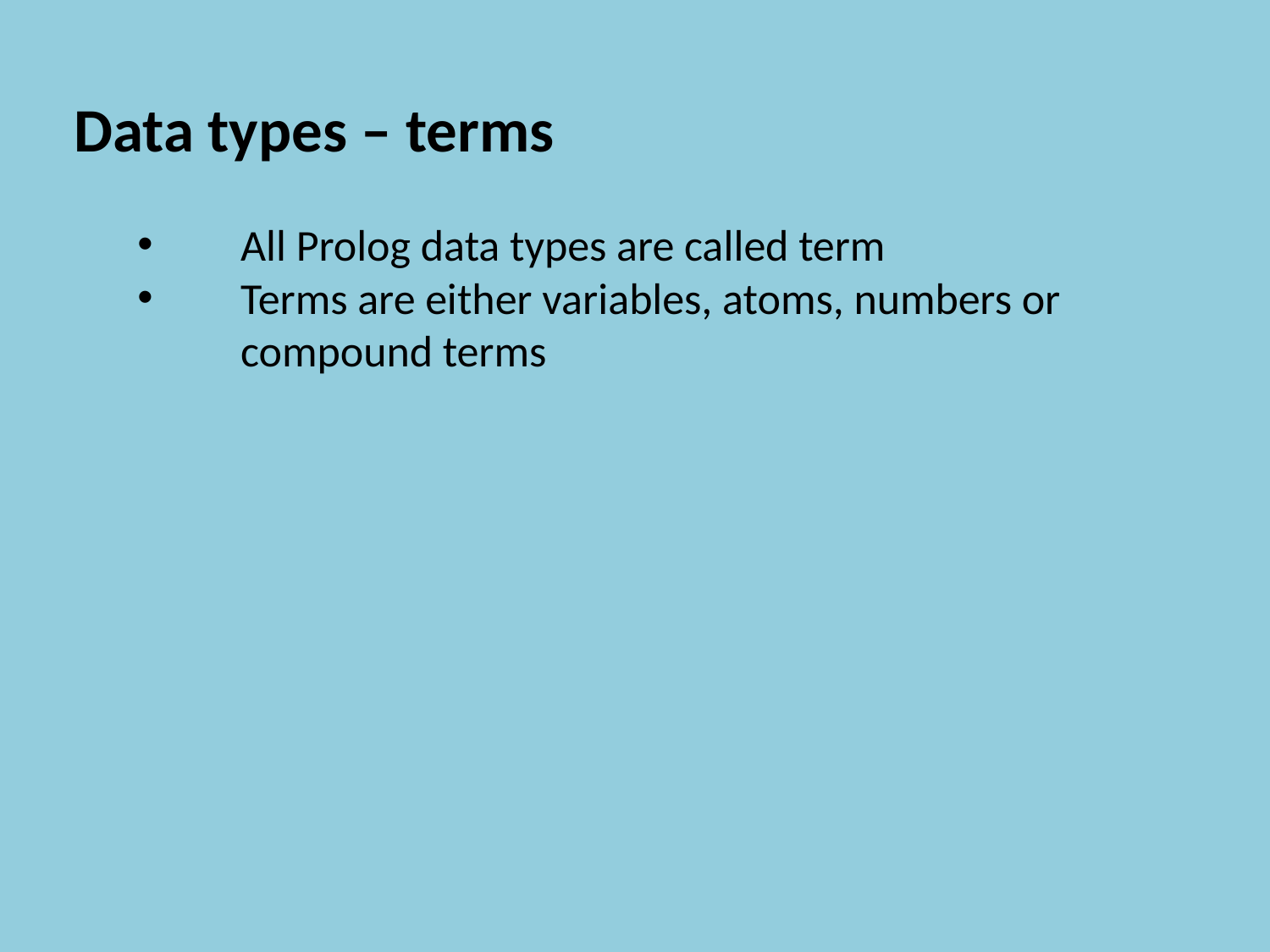

Data types – terms

All Prolog data types are called term
Terms are either variables, atoms, numbers or 	compound terms